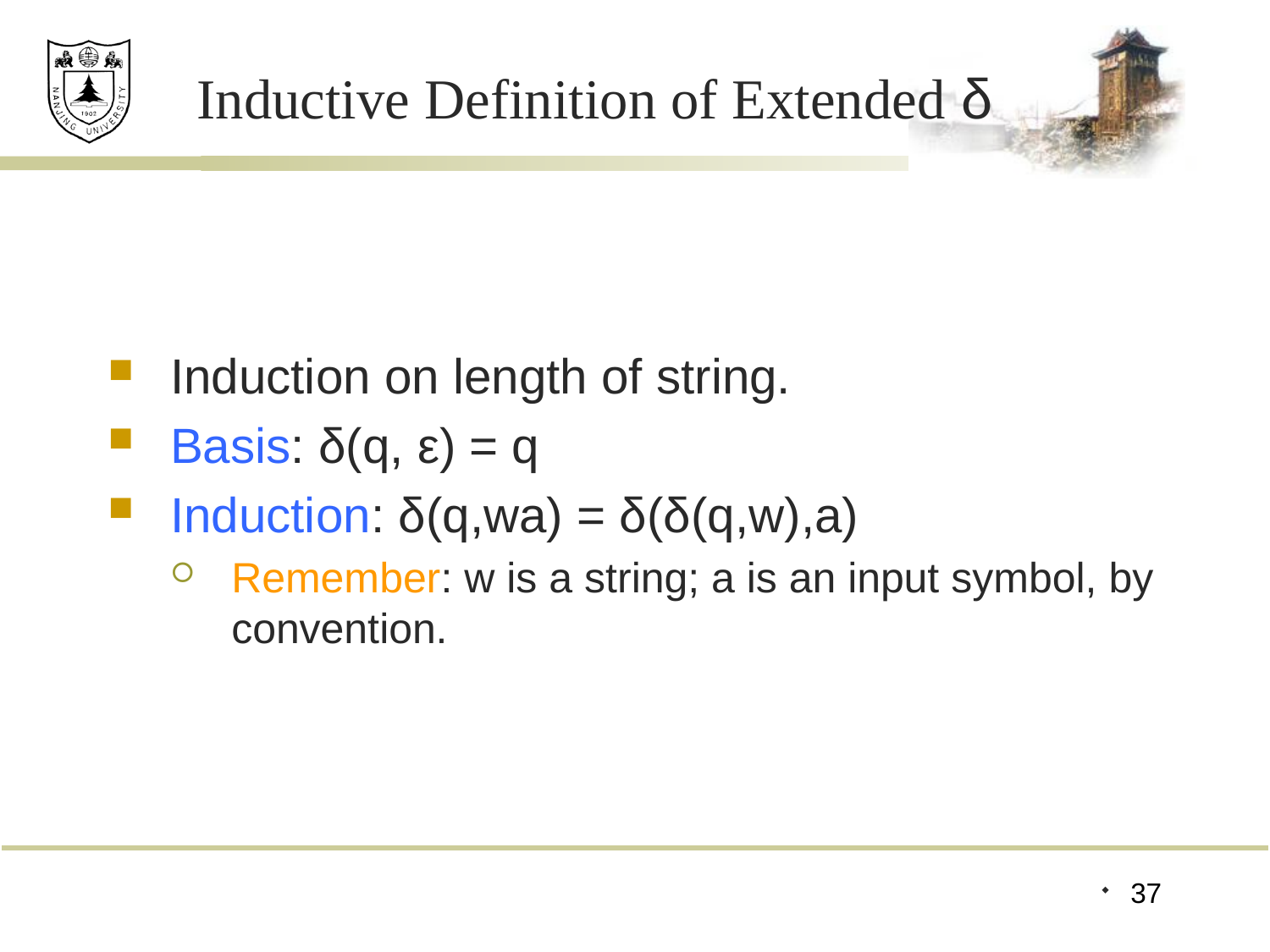

# Inductive Definition of Extended δ
Induction on length of string.
Basis: δ(q, ε) = q
Induction: δ(q,wa) = δ(δ(q,w),a)
Remember: w is a string; a is an input symbol, by convention.
37